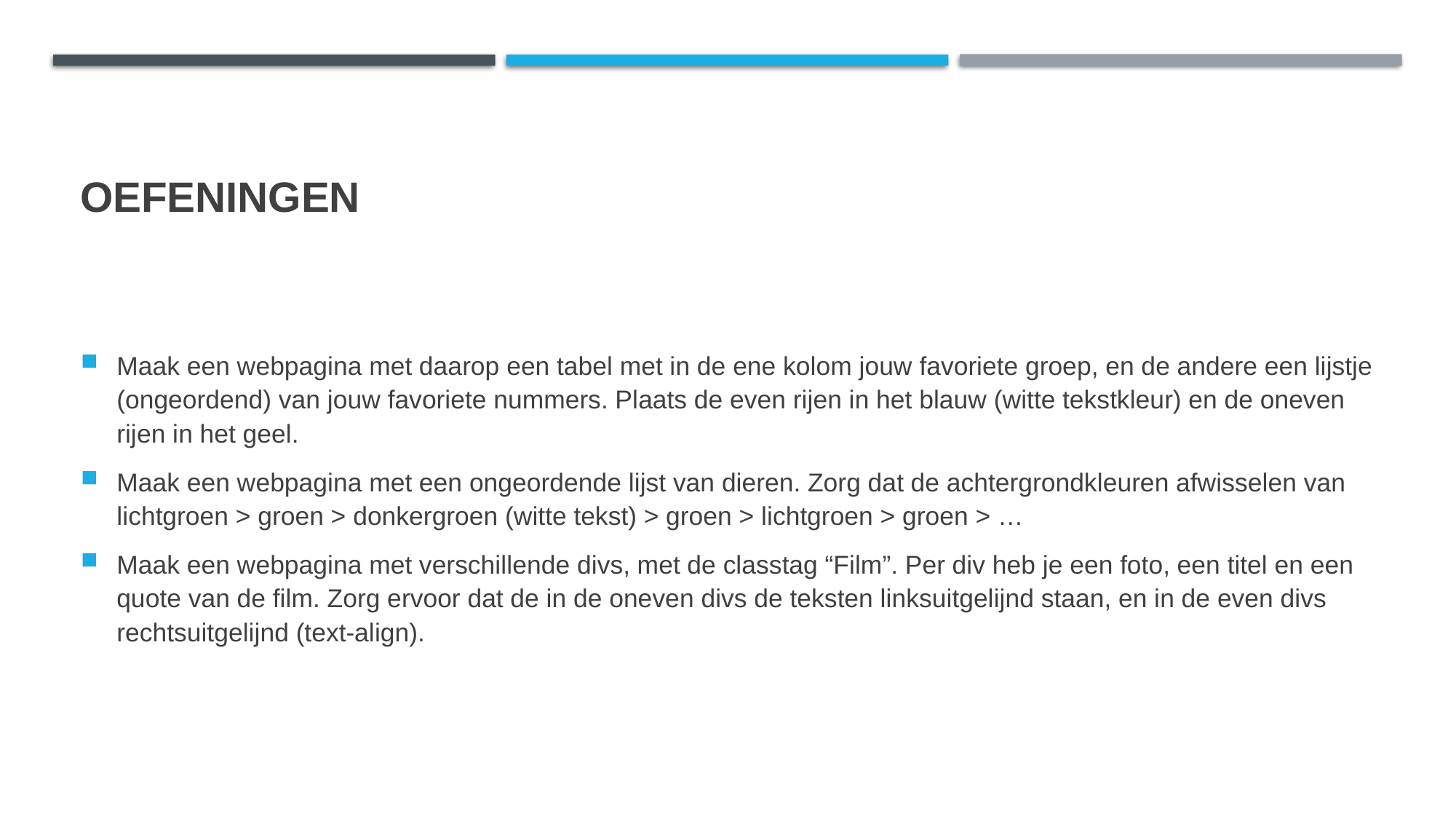

# Oefeningen
Maak een webpagina met daarop een tabel met in de ene kolom jouw favoriete groep, en de andere een lijstje (ongeordend) van jouw favoriete nummers. Plaats de even rijen in het blauw (witte tekstkleur) en de oneven rijen in het geel.
Maak een webpagina met een ongeordende lijst van dieren. Zorg dat de achtergrondkleuren afwisselen van lichtgroen > groen > donkergroen (witte tekst) > groen > lichtgroen > groen > …
Maak een webpagina met verschillende divs, met de classtag “Film”. Per div heb je een foto, een titel en een quote van de film. Zorg ervoor dat de in de oneven divs de teksten linksuitgelijnd staan, en in de even divs rechtsuitgelijnd (text-align).